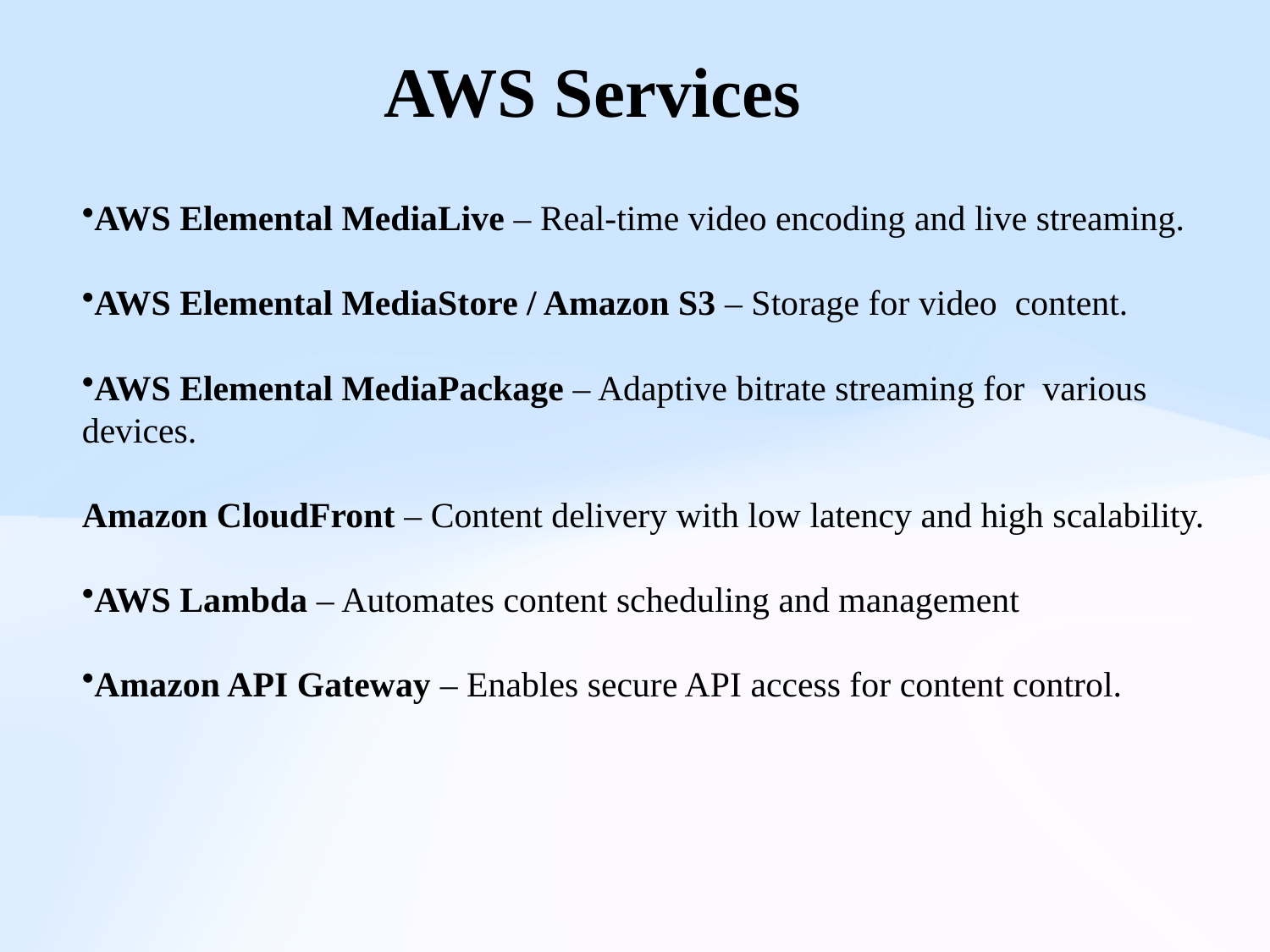

# AWS Services
AWS Elemental MediaLive – Real-time video encoding and live streaming.

AWS Elemental MediaStore / Amazon S3 – Storage for video  content.

AWS Elemental MediaPackage – Adaptive bitrate streaming for  various devices.

Amazon CloudFront – Content delivery with low latency and high scalability.

AWS Lambda – Automates content scheduling and management

Amazon API Gateway – Enables secure API access for content control.